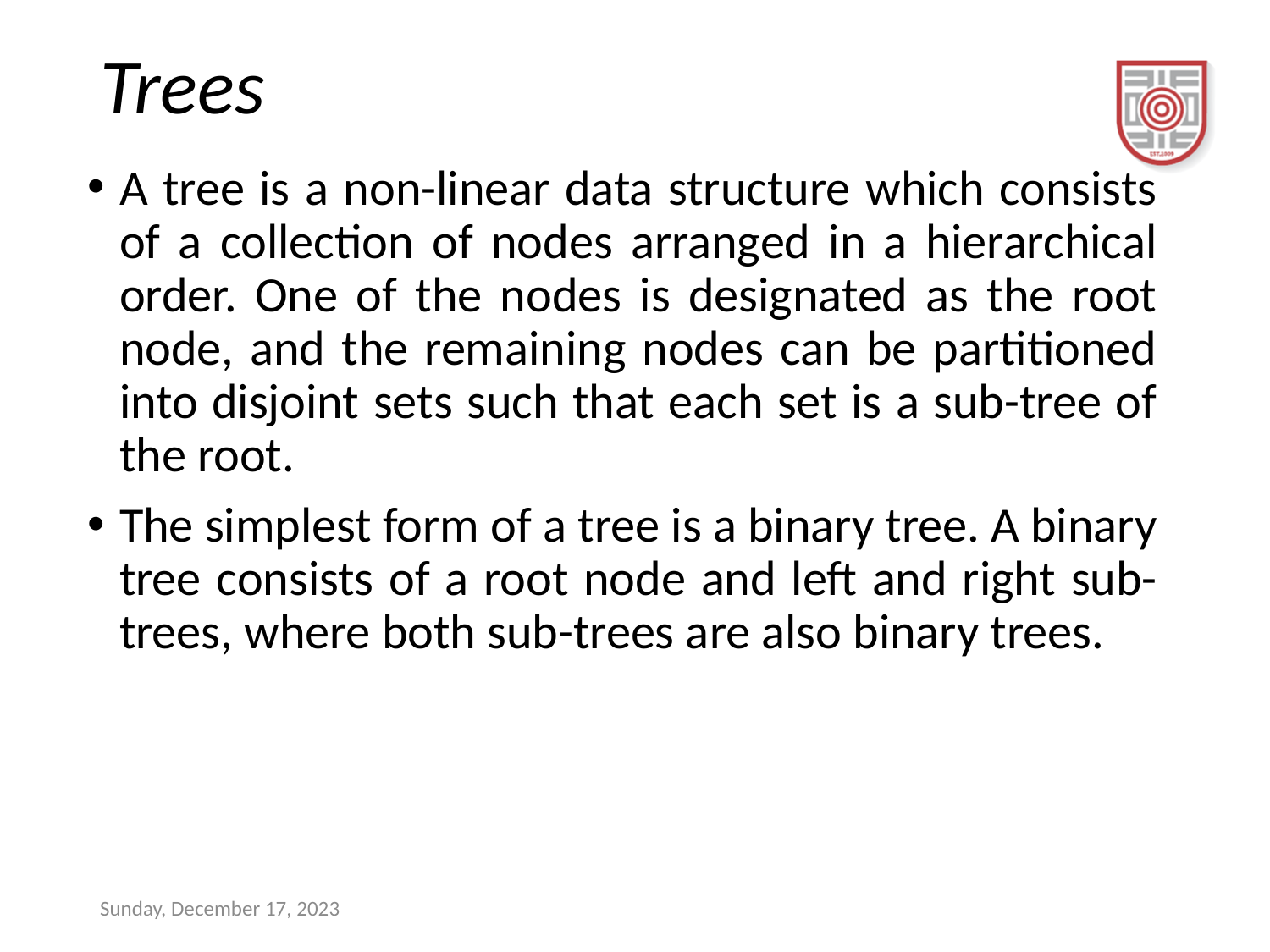

# Trees
A tree is a non-linear data structure which consists of a collection of nodes arranged in a hierarchical order. One of the nodes is designated as the root node, and the remaining nodes can be partitioned into disjoint sets such that each set is a sub-tree of the root.
The simplest form of a tree is a binary tree. A binary tree consists of a root node and left and right sub-trees, where both sub-trees are also binary trees.
Sunday, December 17, 2023